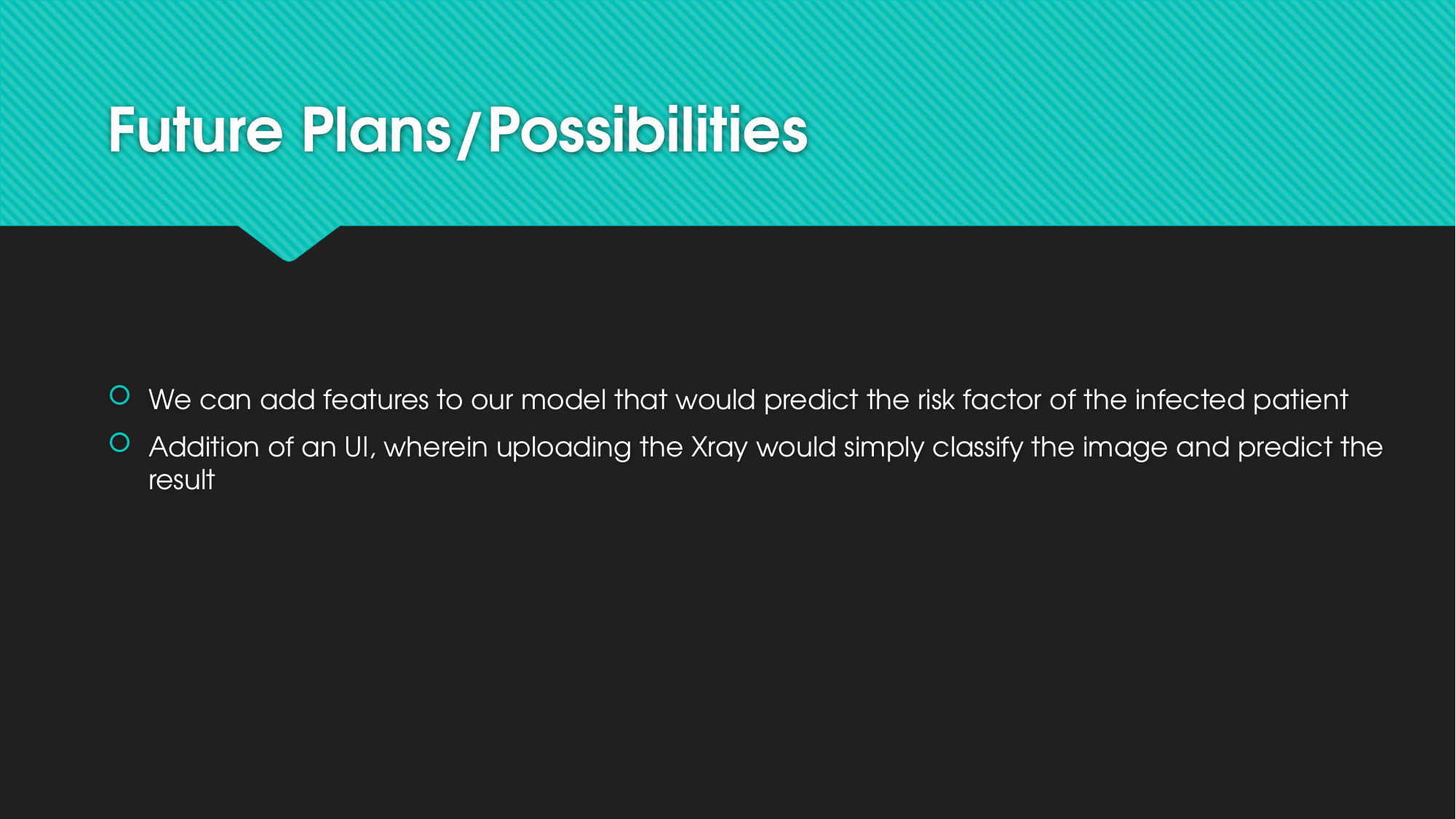

# Future Plans/Possibilities
We can add features to our model that would predict the risk factor of the infected patient
Addition of an UI, wherein uploading the Xray would simply classify the image and predict the result